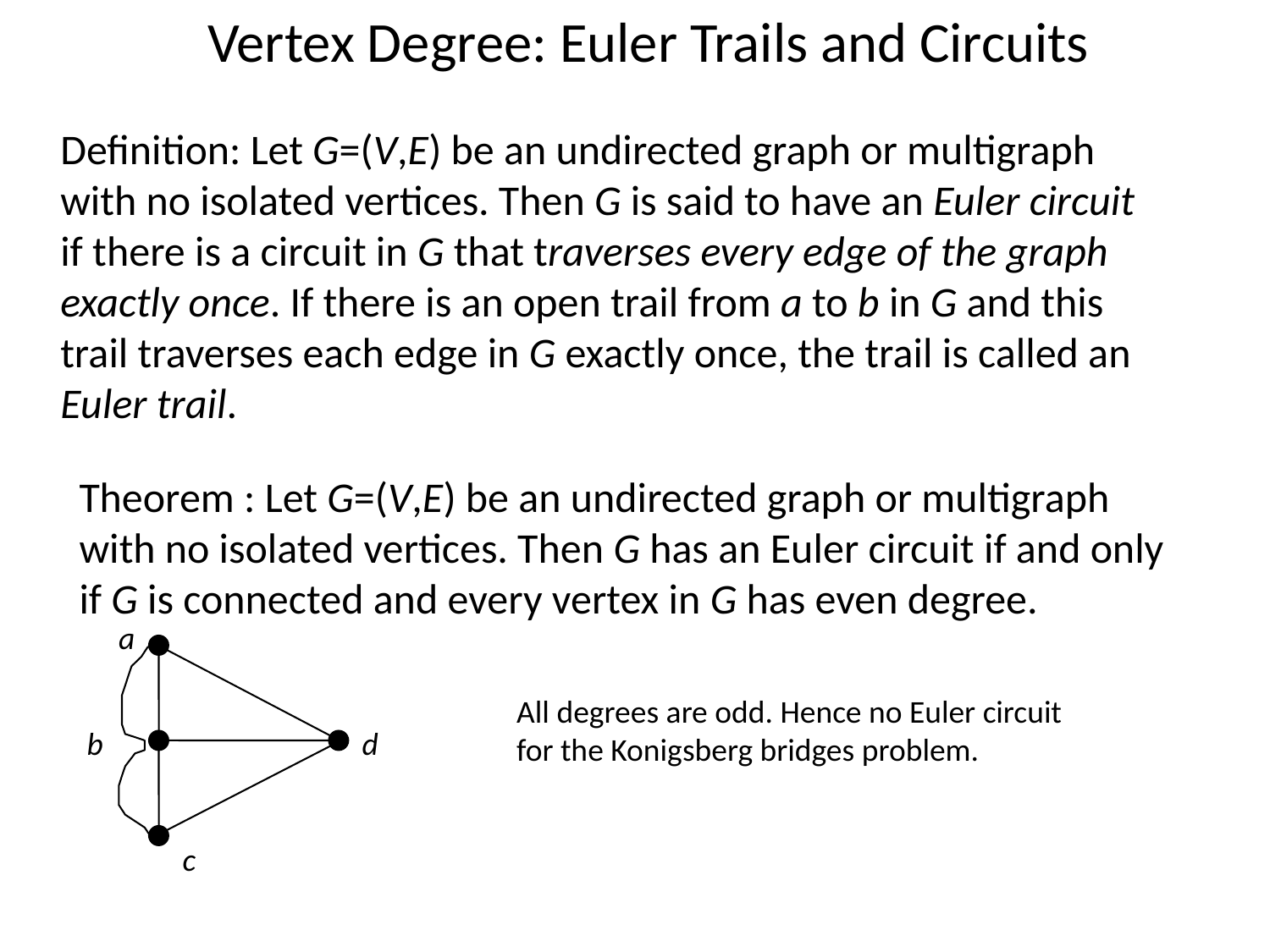

Vertex Degree: Euler Trails and Circuits
Definition: Let G=(V,E) be an undirected graph or multigraph
with no isolated vertices. Then G is said to have an Euler circuit
if there is a circuit in G that traverses every edge of the graph
exactly once. If there is an open trail from a to b in G and this
trail traverses each edge in G exactly once, the trail is called an
Euler trail.
Theorem : Let G=(V,E) be an undirected graph or multigraph
with no isolated vertices. Then G has an Euler circuit if and only
if G is connected and every vertex in G has even degree.
a

All degrees are odd. Hence no Euler circuit
for the Konigsberg bridges problem.
b
d

c